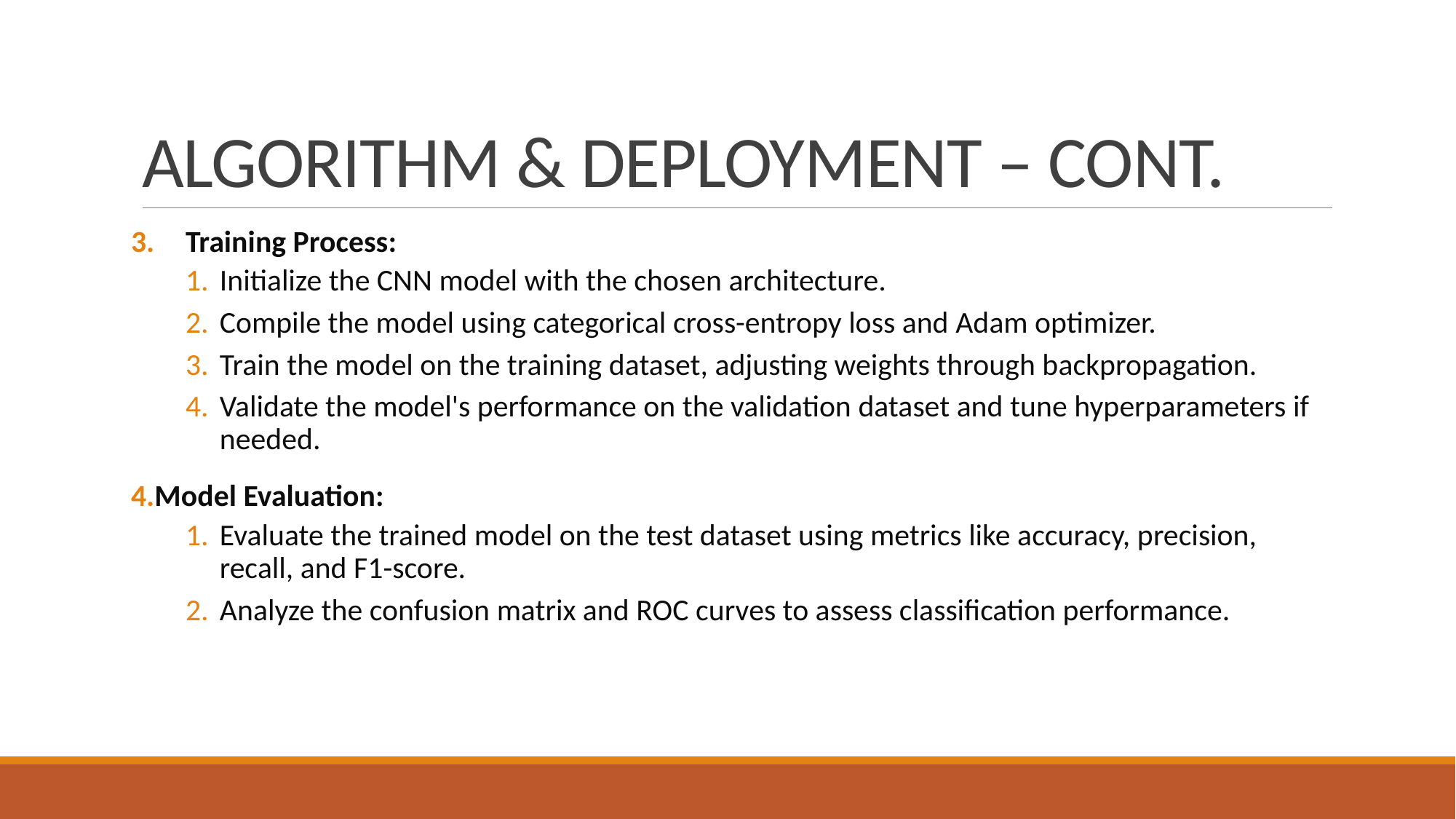

# ALGORITHM & DEPLOYMENT – CONT.
Training Process:
Initialize the CNN model with the chosen architecture.
Compile the model using categorical cross-entropy loss and Adam optimizer.
Train the model on the training dataset, adjusting weights through backpropagation.
Validate the model's performance on the validation dataset and tune hyperparameters if needed.
Model Evaluation:
Evaluate the trained model on the test dataset using metrics like accuracy, precision, recall, and F1-score.
Analyze the confusion matrix and ROC curves to assess classification performance.